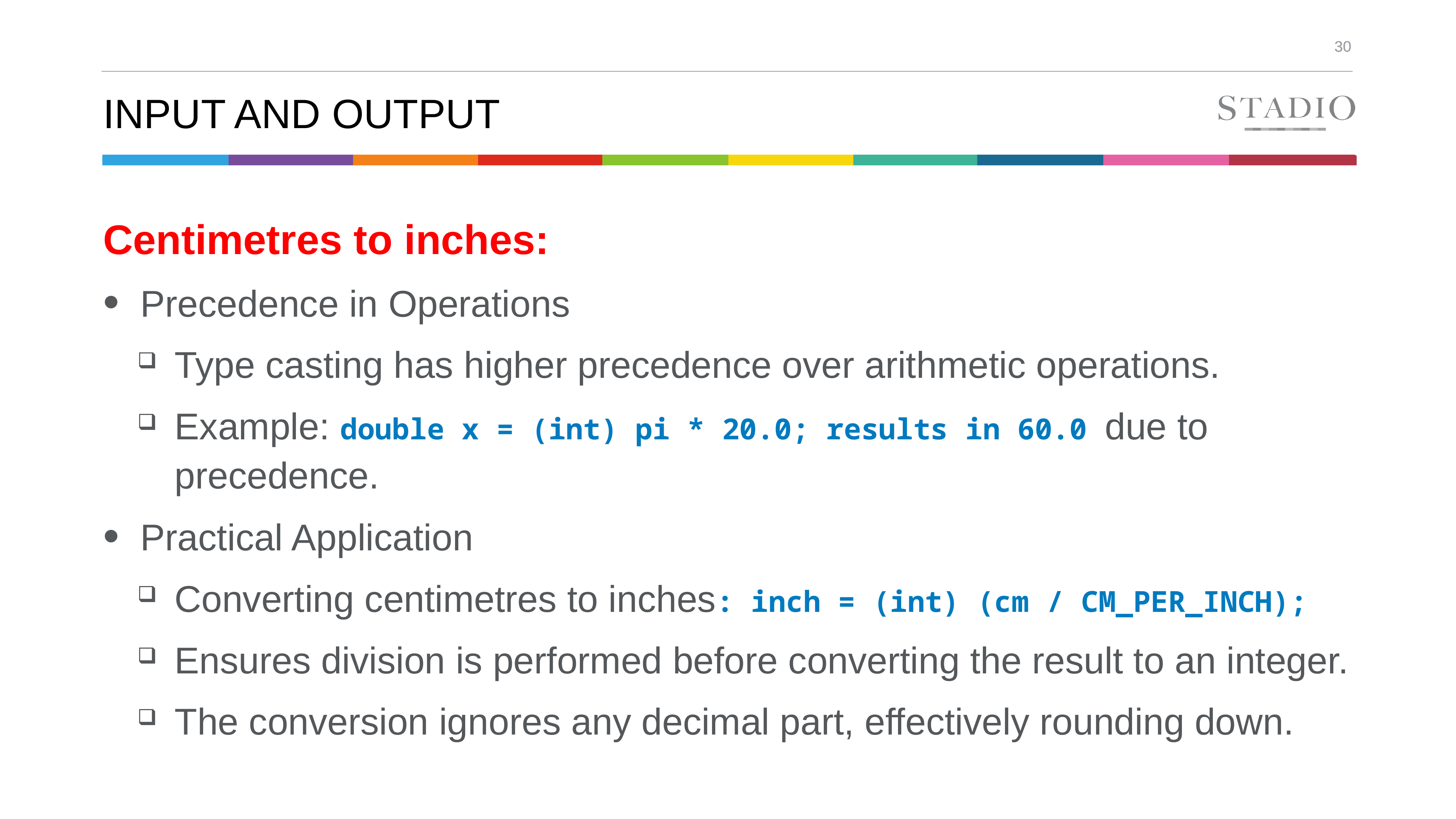

# Input and output

Centimetres to inches:
Precedence in Operations
Type casting has higher precedence over arithmetic operations.
Example: double x = (int) pi * 20.0; results in 60.0 due to precedence.
Practical Application
Converting centimetres to inches: inch = (int) (cm / CM_PER_INCH);
Ensures division is performed before converting the result to an integer.
The conversion ignores any decimal part, effectively rounding down.